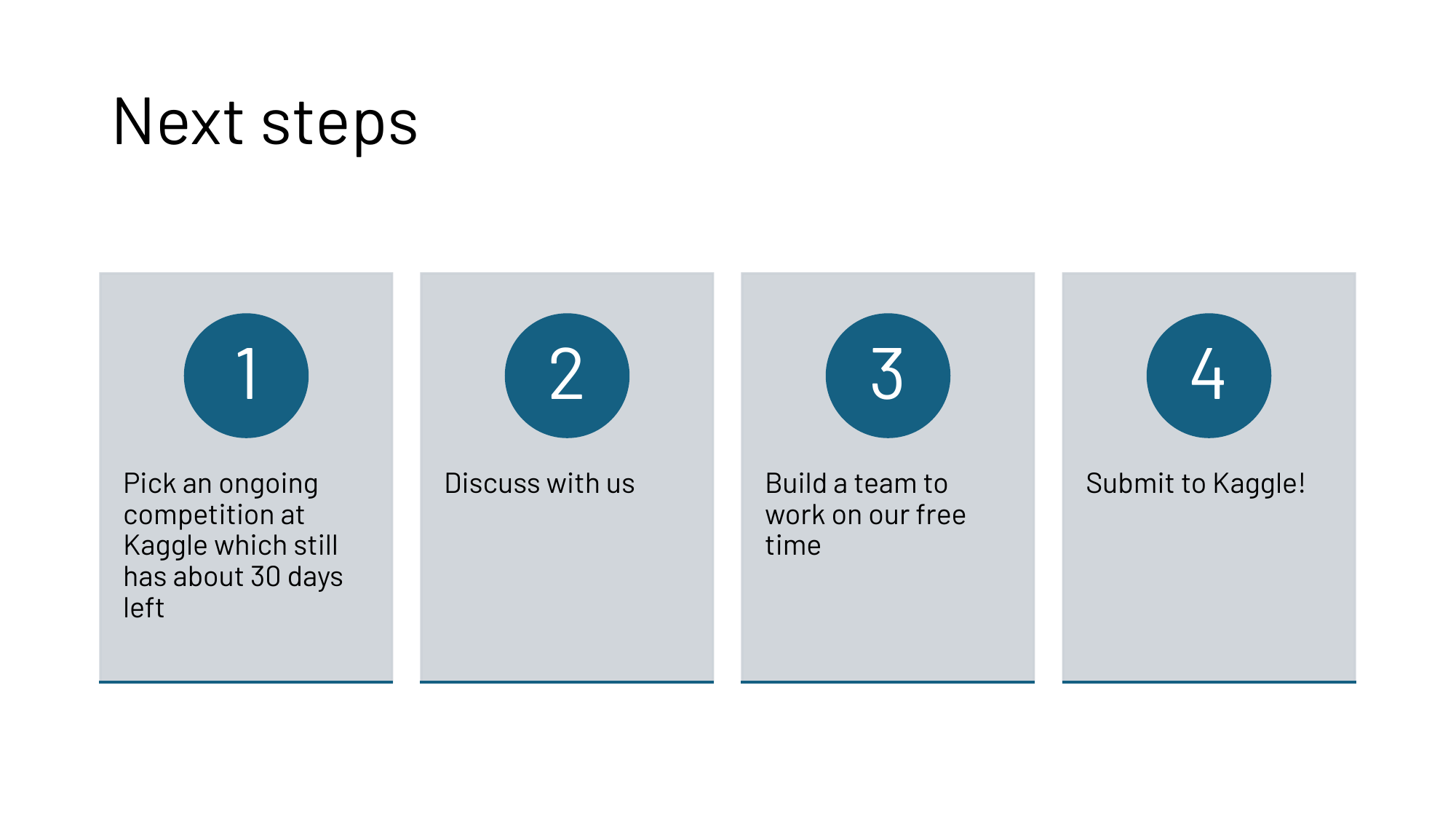

# Next steps
Pick an ongoing competition at Kaggle which still has about 30 days left
1
Discuss with us
2
Build a team to work on our free time
3
Submit to Kaggle!
4